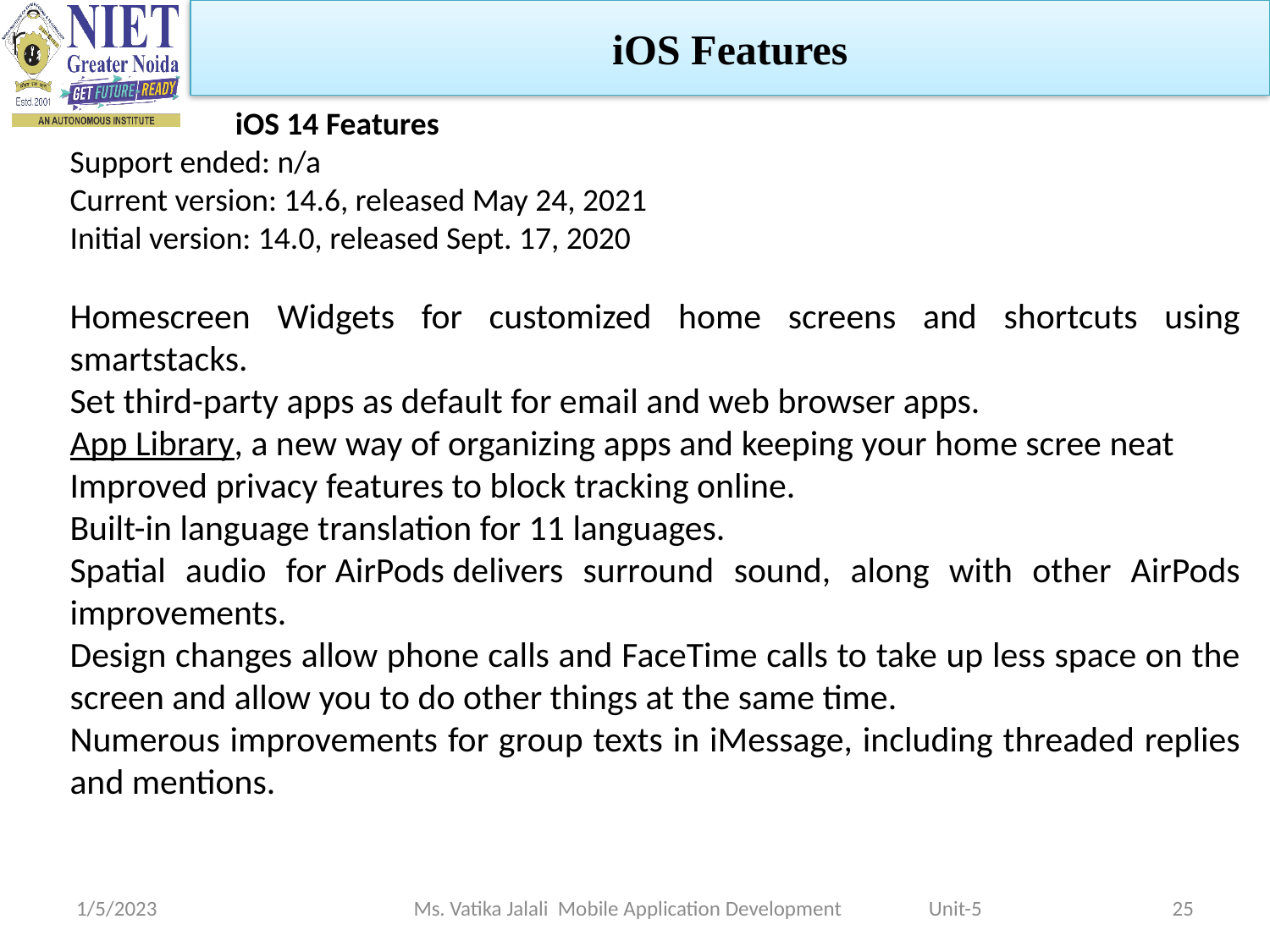

iOS Features

                       iOS 14 Features
Support ended: n/a
Current version: 14.6, released May 24, 2021
Initial version: 14.0, released Sept. 17, 2020

Homescreen Widgets for customized home screens and shortcuts using smartstacks.
Set third-party apps as default for email and web browser apps.
App Library, a new way of organizing apps and keeping your home scree neat
Improved privacy features to block tracking online.
Built-in language translation for 11 languages.
Spatial audio for AirPods delivers surround sound, along with other AirPods improvements.
Design changes allow phone calls and FaceTime calls to take up less space on the screen and allow you to do other things at the same time.
Numerous improvements for group texts in iMessage, including threaded replies and mentions.

1/5/2023
Ms. Vatika Jalali  Mobile Application Development                  Unit-5
25